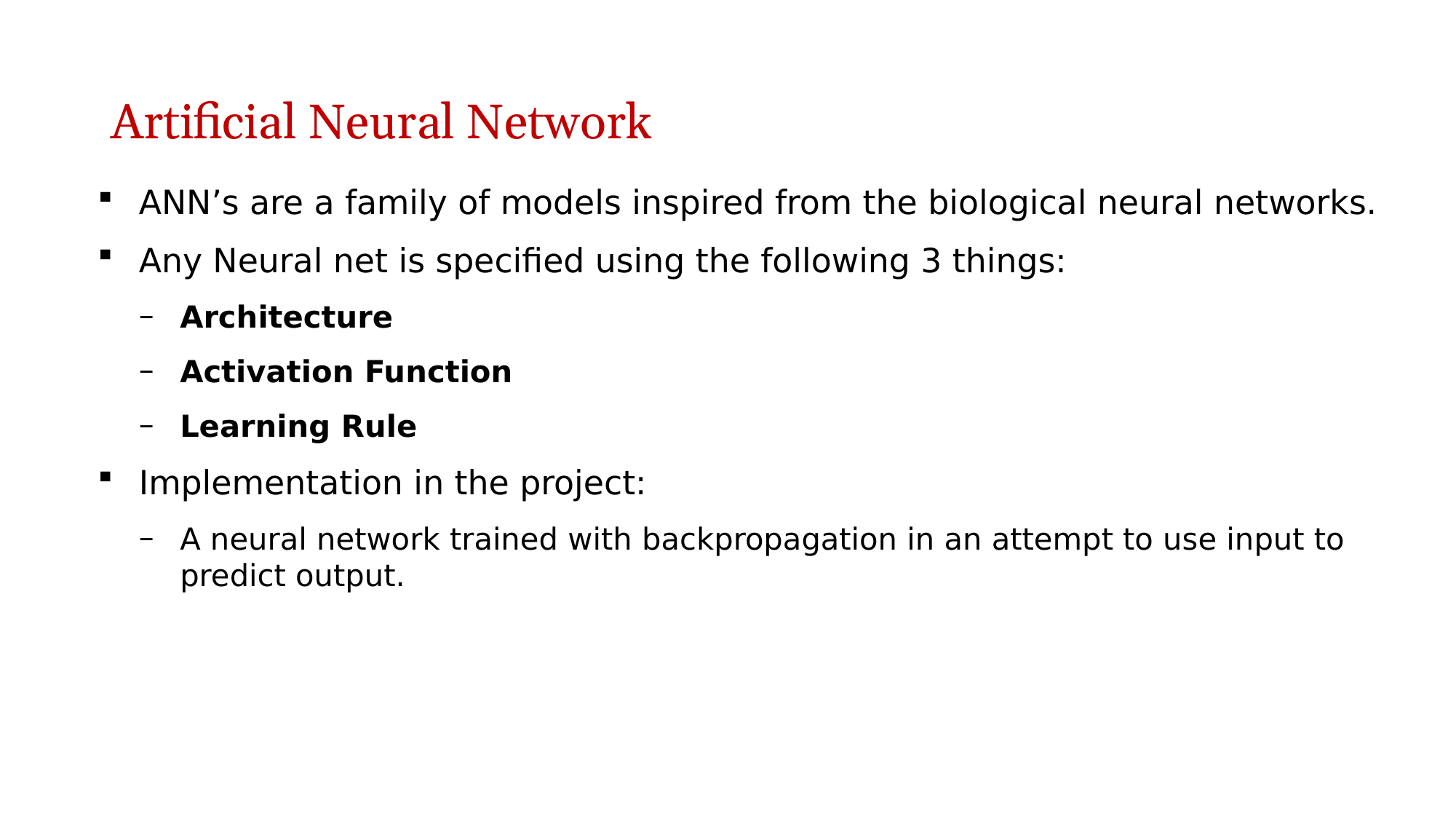

# Artificial Neural Network
ANN’s are a family of models inspired from the biological neural networks.
Any Neural net is specified using the following 3 things:
Architecture
Activation Function
Learning Rule
Implementation in the project:
A neural network trained with backpropagation in an attempt to use input to predict output.